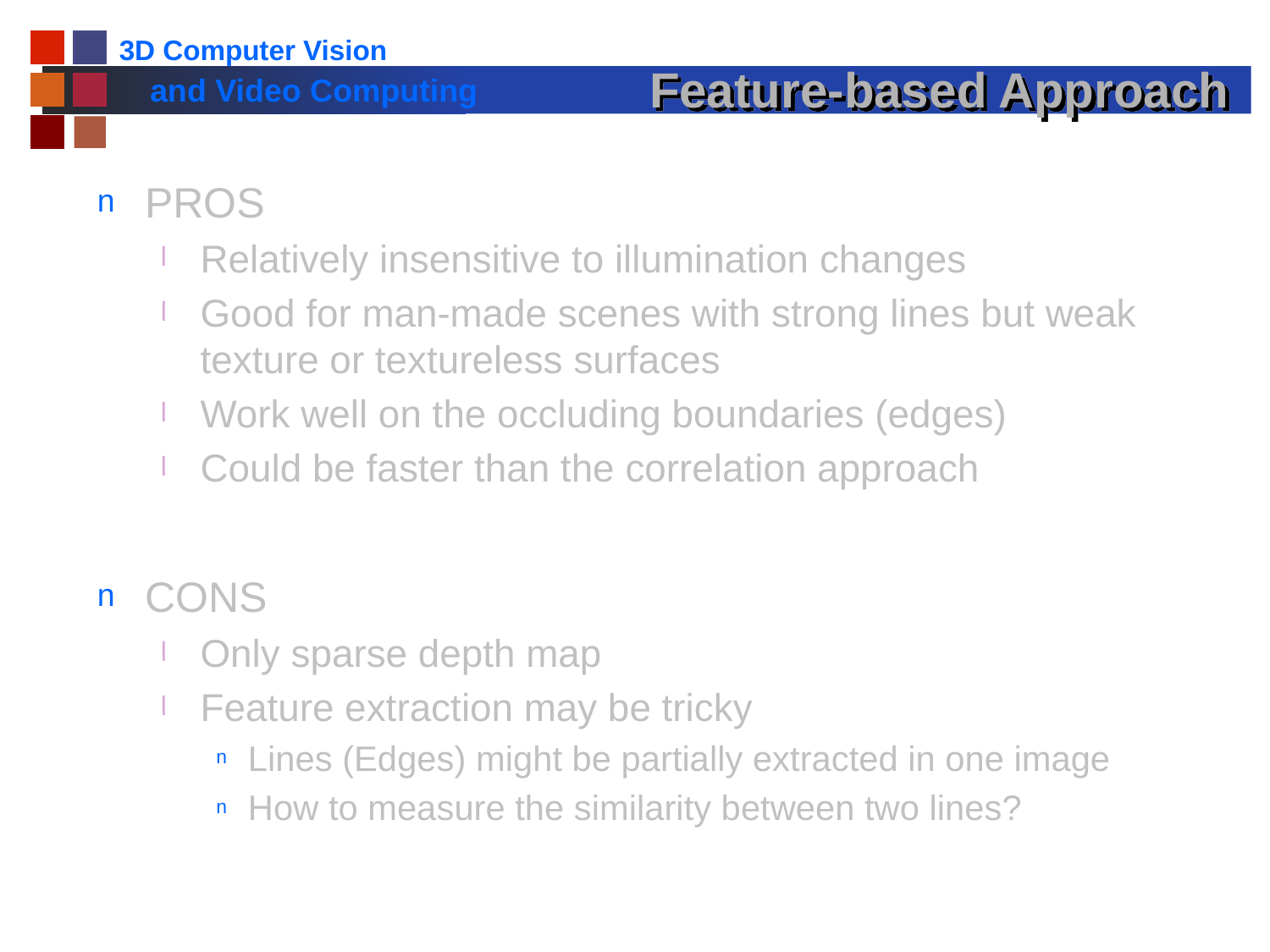

# Feature-based Approach
PROS
Relatively insensitive to illumination changes
Good for man-made scenes with strong lines but weak texture or textureless surfaces
Work well on the occluding boundaries (edges)
Could be faster than the correlation approach

CONS
Only sparse depth map
Feature extraction may be tricky
Lines (Edges) might be partially extracted in one image
How to measure the similarity between two lines?